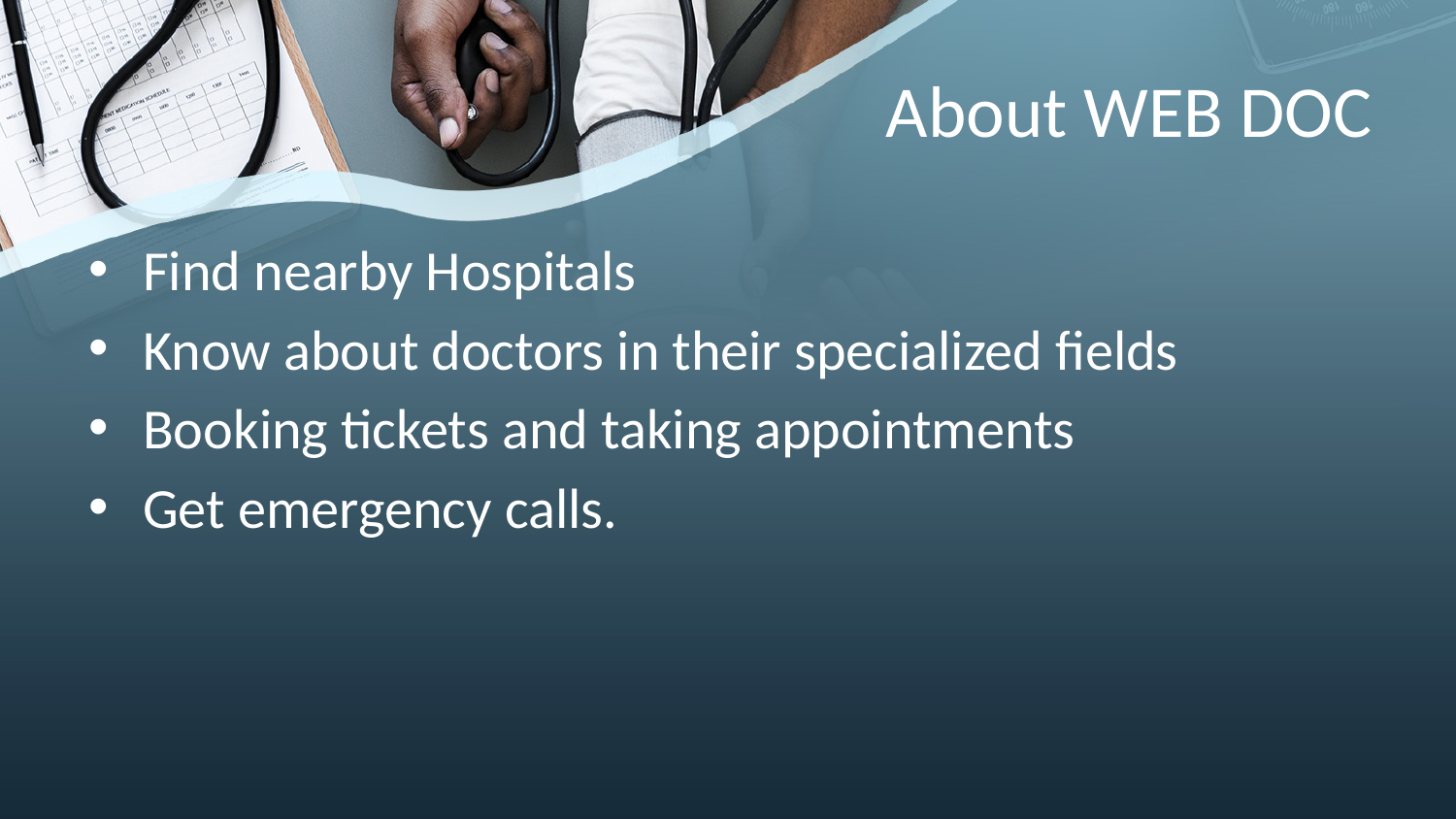

# About WEB DOC
Find nearby Hospitals
Know about doctors in their specialized fields
Booking tickets and taking appointments
Get emergency calls.